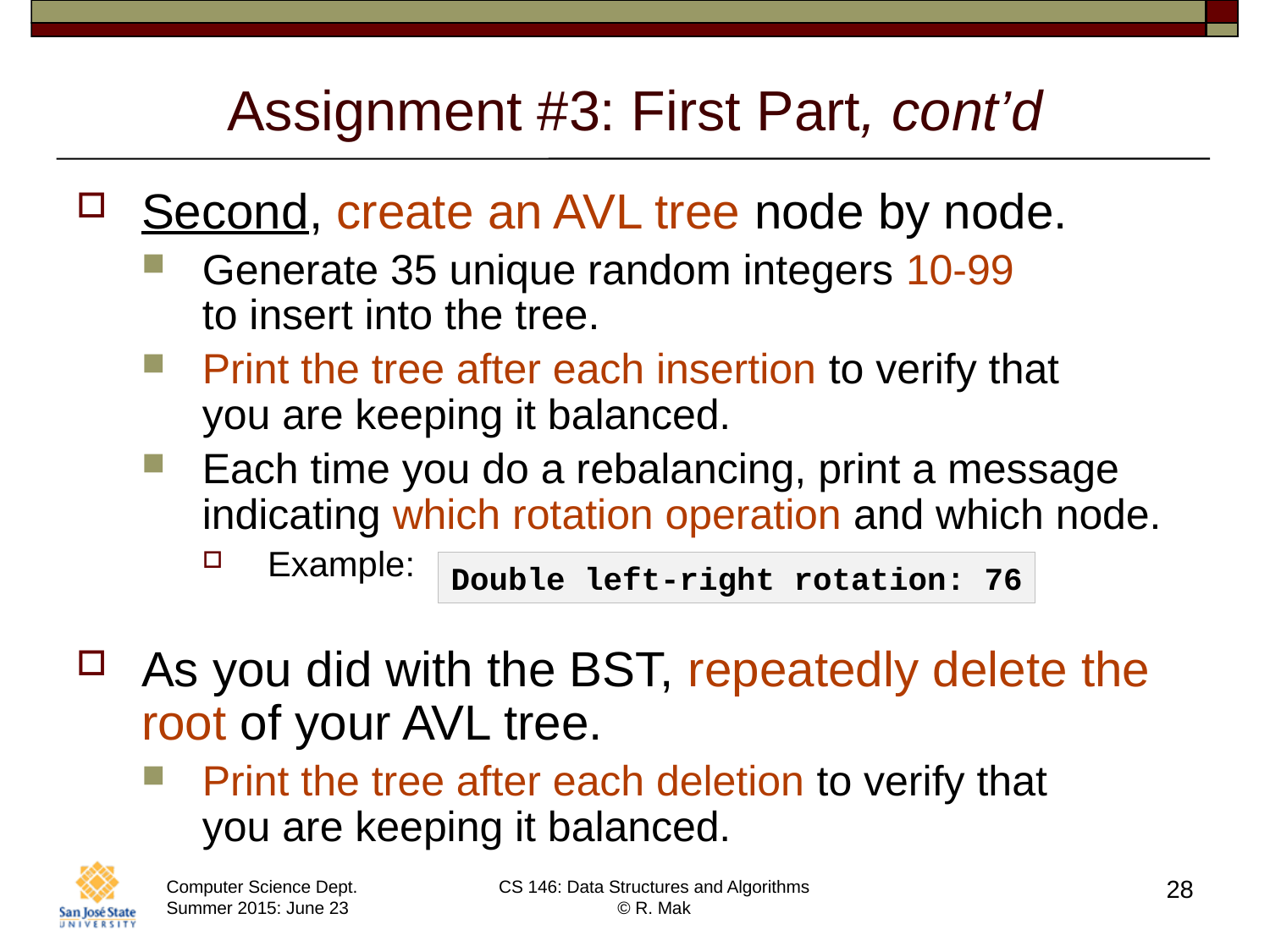

# Assignment #3: First Part, cont’d
Second, create an AVL tree node by node.
Generate 35 unique random integers 10-99
to insert into the tree.
Print the tree after each insertion to verify that
you are keeping it balanced.
Each time you do a rebalancing, print a message indicating which rotation operation and which node.
Example:

As you did with the BST, repeatedly delete the root of your AVL tree.
Print the tree after each deletion to verify that
you are keeping it balanced.
Double left-right rotation: 76
28